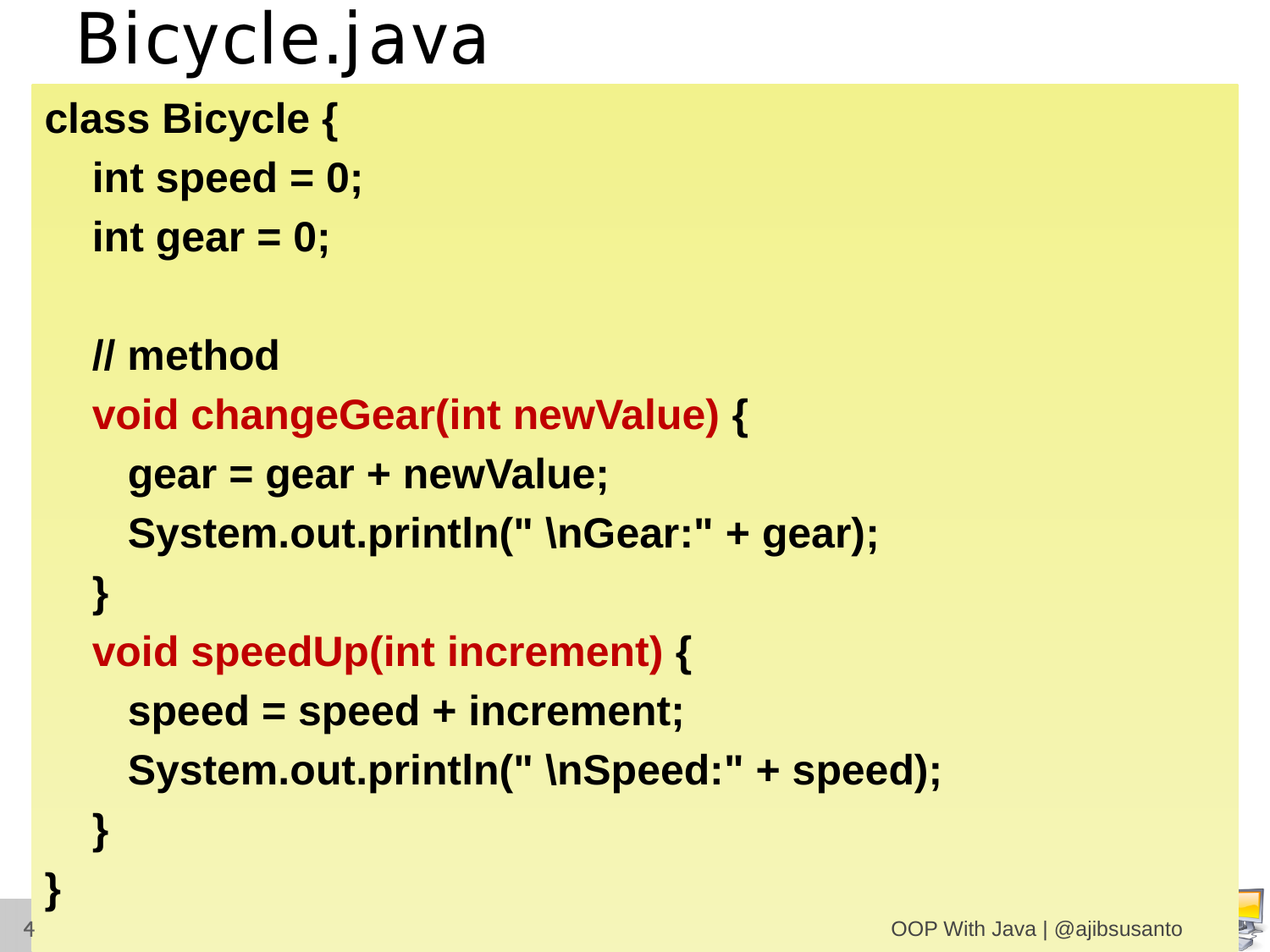

# Bicycle.java
class Bicycle {
	int speed = 0;
	int gear = 0;

	// method
	void changeGear(int newValue) {
	   gear = gear + newValue;
	   System.out.println(" \nGear:" + gear);
	}
	void speedUp(int increment) {
	   speed = speed + increment;
	   System.out.println(" \nSpeed:" + speed);
	}
}
OOP With Java | @ajibsusanto
4